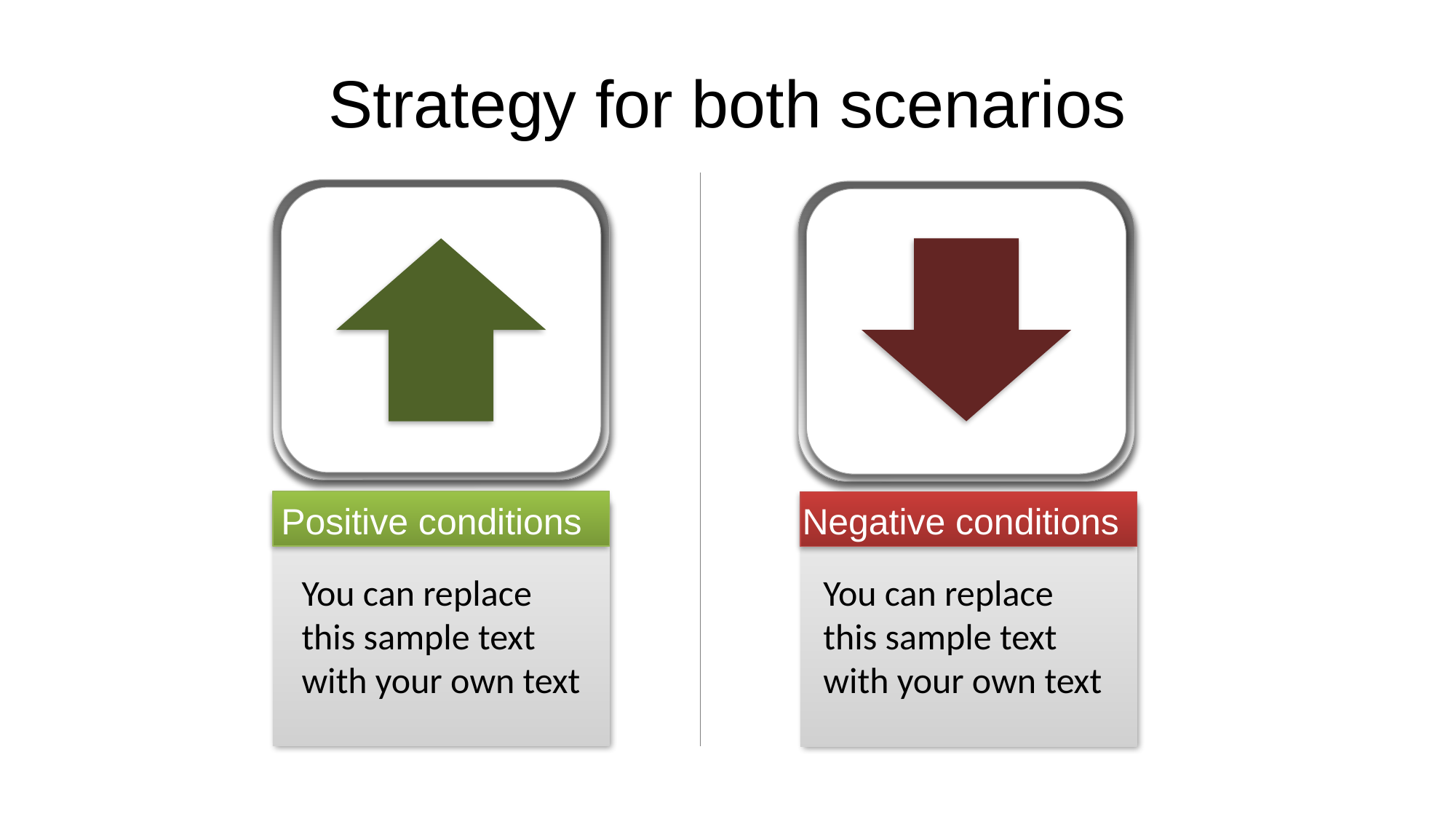

# Strategy for both scenarios

Positive conditions

You can replace this sample text with your own text

Negative conditions

You can replace this sample text with your own text